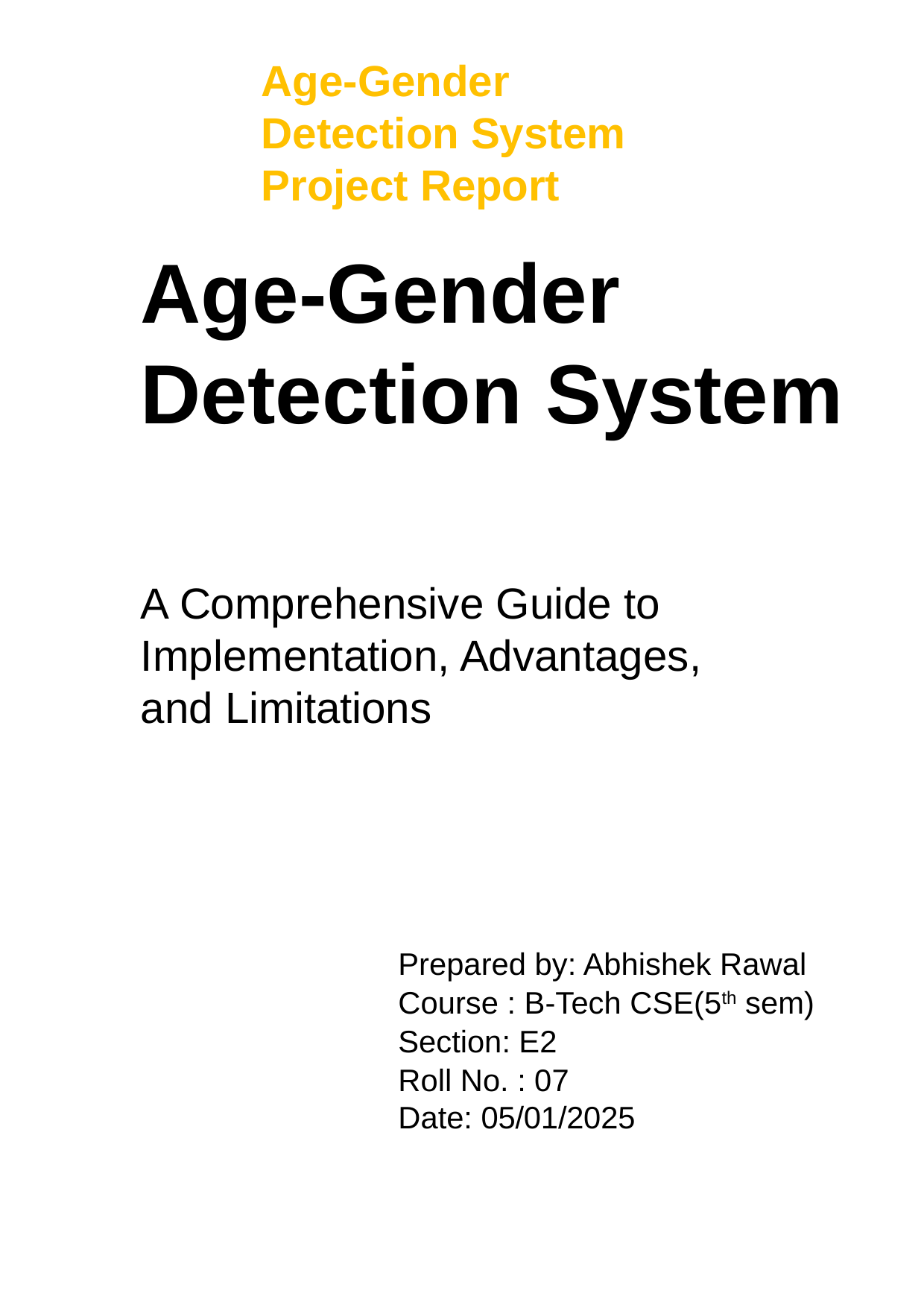

Age-Gender Detection System Project Report
Age-Gender Detection System
A Comprehensive Guide to Implementation, Advantages, and Limitations
Prepared by: Abhishek Rawal
Course : B-Tech CSE(5th sem)
Section: E2
Roll No. : 07
Date: 05/01/2025